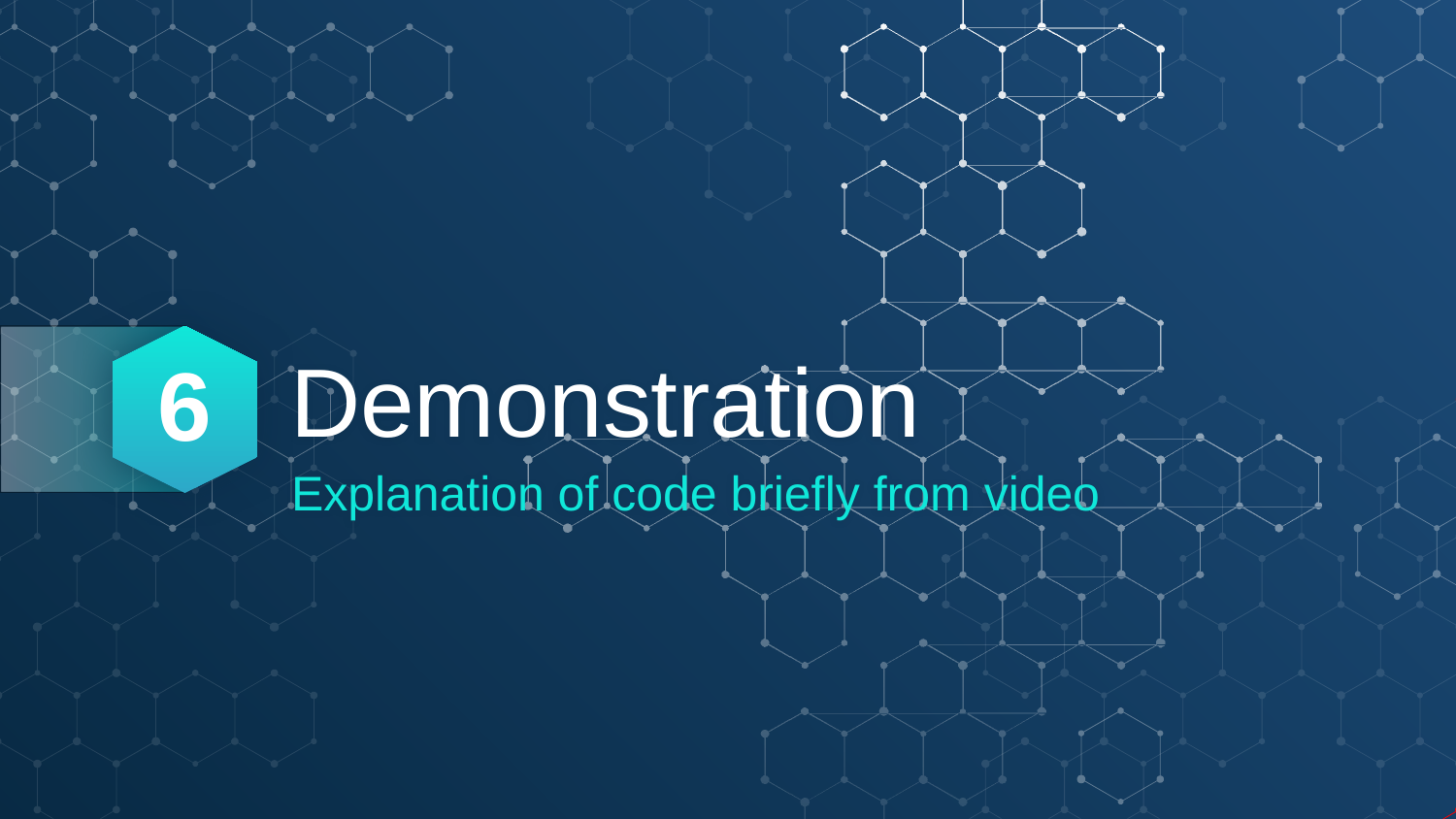

6
# Demonstration
Explanation of code briefly from video